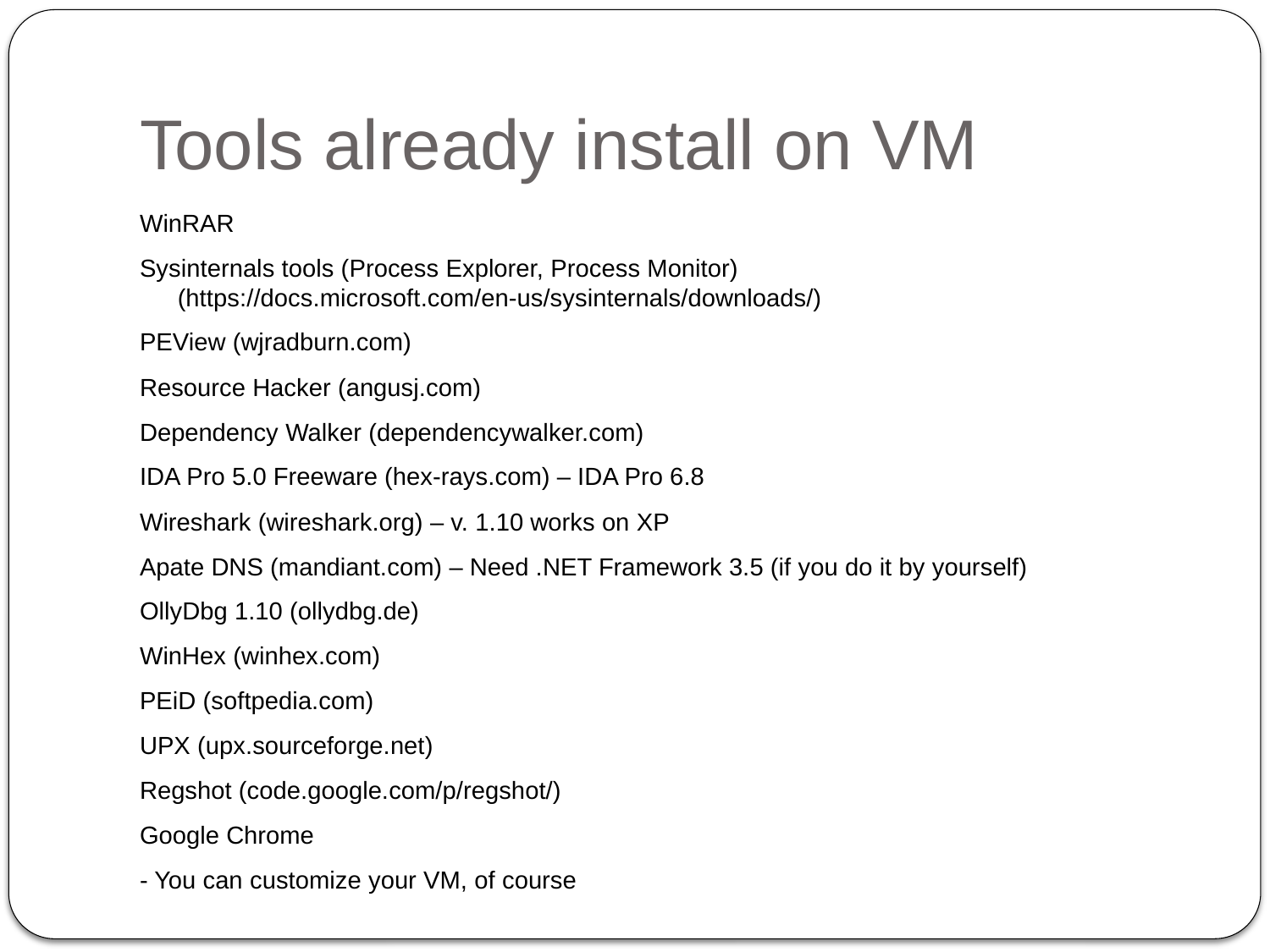

# Tools already install on VM
WinRAR
Sysinternals tools (Process Explorer, Process Monitor) (https://docs.microsoft.com/en-us/sysinternals/downloads/)
PEView (wjradburn.com)
Resource Hacker (angusj.com)
Dependency Walker (dependencywalker.com)
IDA Pro 5.0 Freeware (hex-rays.com) – IDA Pro 6.8
Wireshark (wireshark.org) – v. 1.10 works on XP
Apate DNS (mandiant.com) – Need .NET Framework 3.5 (if you do it by yourself)
OllyDbg 1.10 (ollydbg.de)
WinHex (winhex.com)
PEiD (softpedia.com)
UPX (upx.sourceforge.net)
Regshot (code.google.com/p/regshot/)
Google Chrome
- You can customize your VM, of course